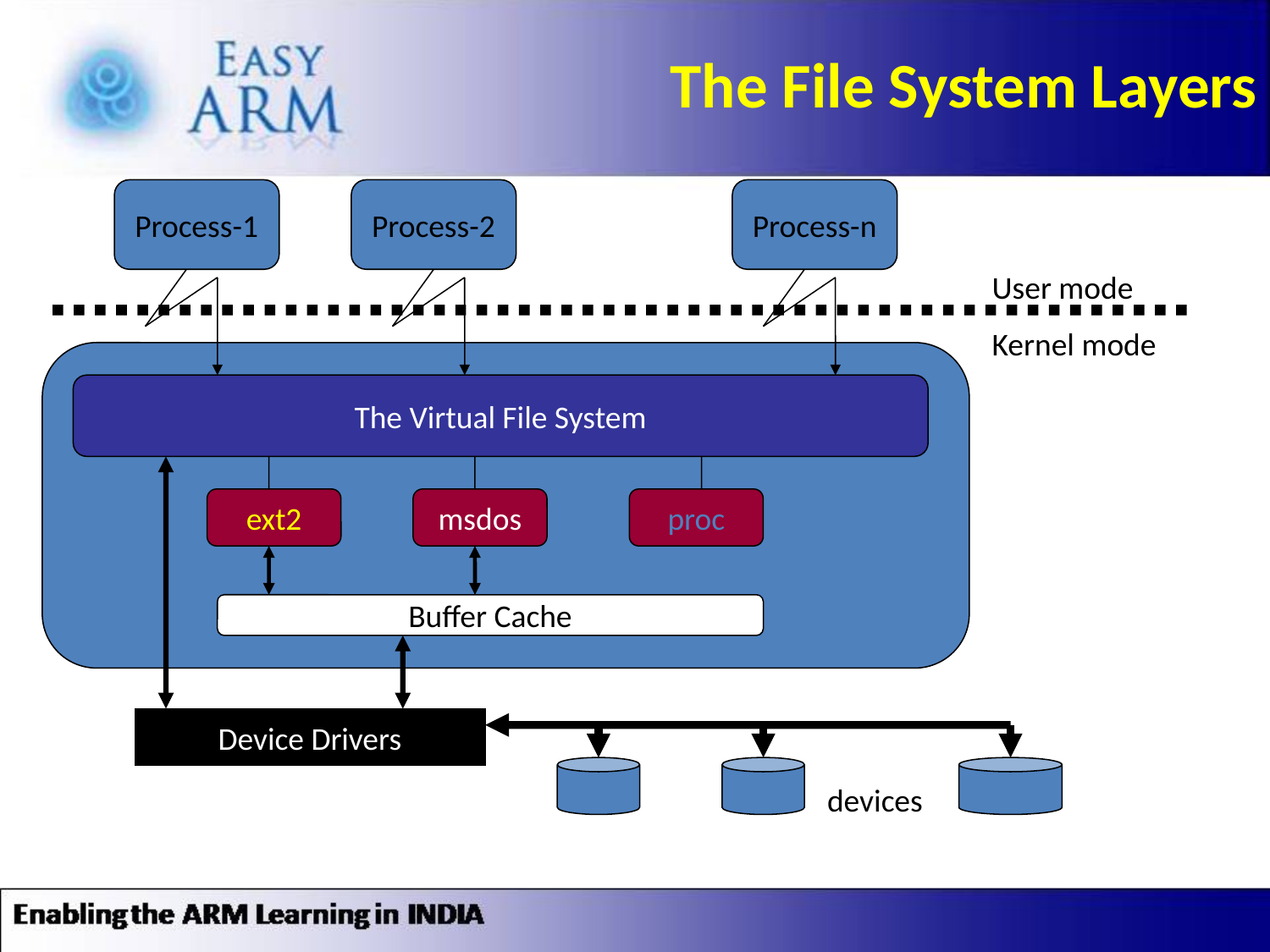

The File System Layers
Process-1
Process-2
Process-n
User mode

Kernel mode

The Virtual File System

ext2
msdos
proc

Buffer Cache

Device Drivers

devices